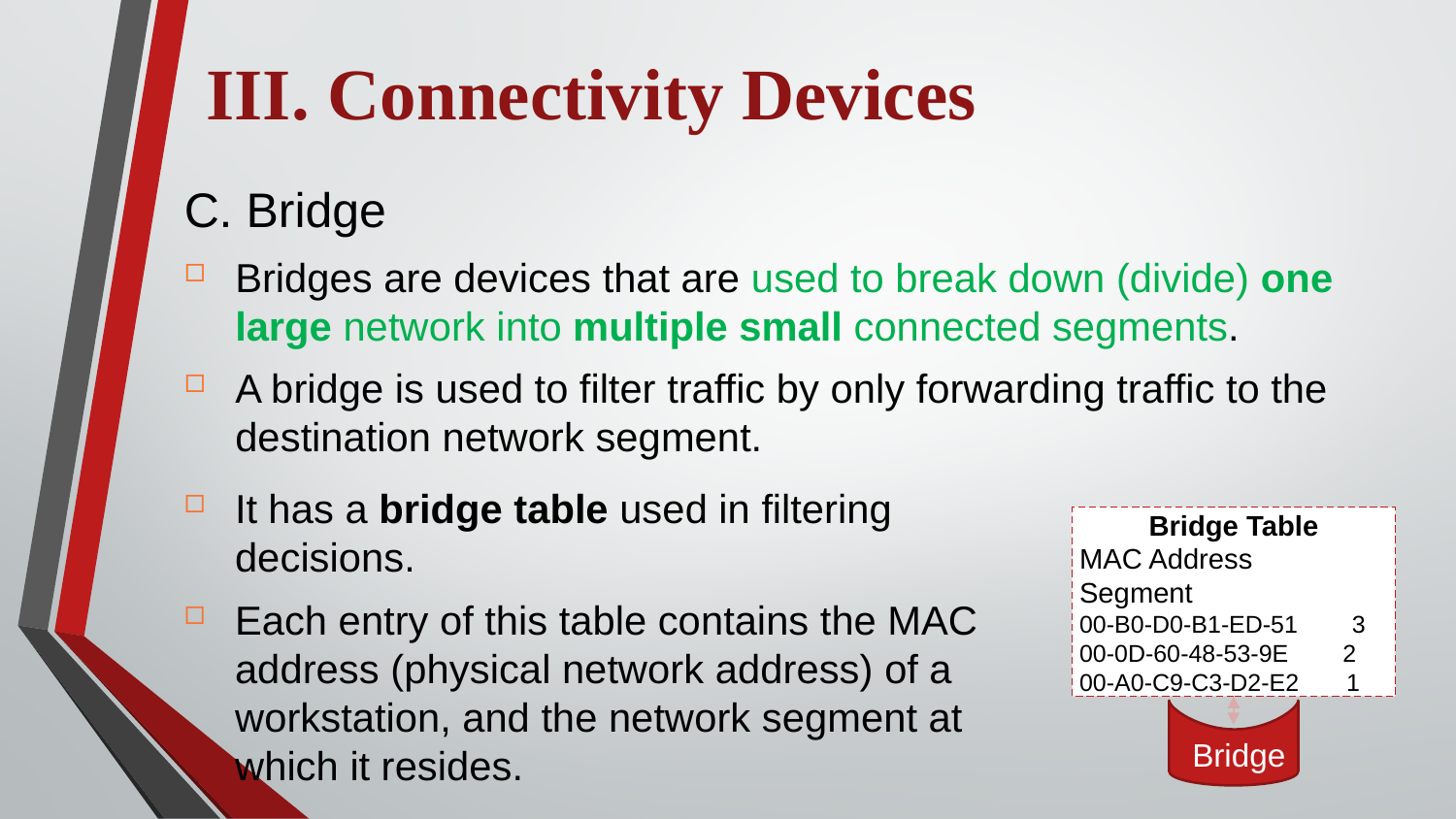

III. Connectivity Devices
C. Bridge
Bridges are devices that are used to break down (divide) one large network into multiple small connected segments.
A bridge is used to filter traffic by only forwarding traffic to the destination network segment.
It has a bridge table used in filtering decisions.
Each entry of this table contains the MAC address (physical network address) of a workstation, and the network segment at which it resides.
Bridge Table
MAC Address       Segment
00-B0-D0-B1-ED-51        3
00-0D-60-48-53-9E        2
00-A0-C9-C3-D2-E2       1

Bridge
Bridge